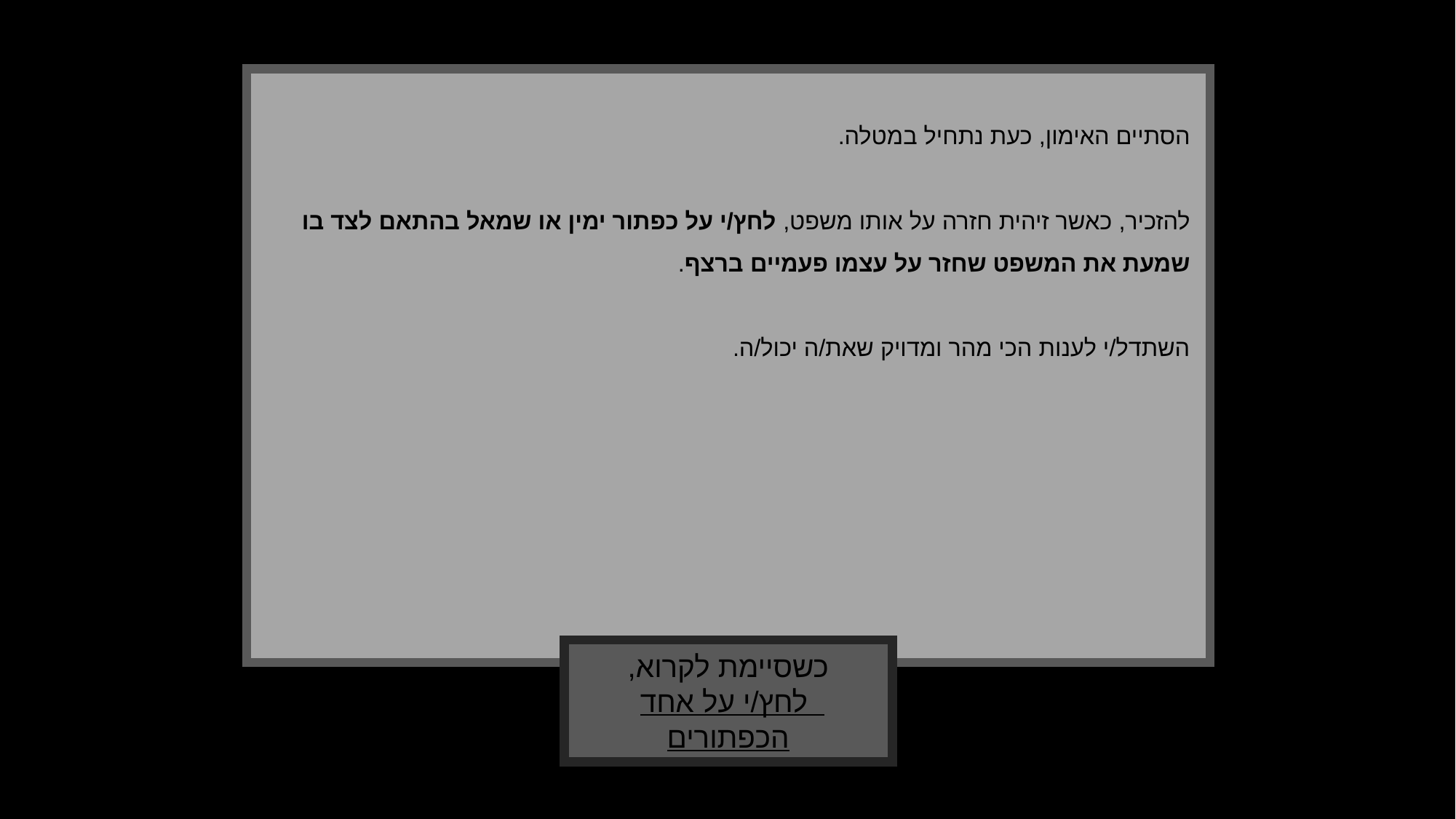

הסתיים האימון, כעת נתחיל במטלה.

להזכיר, כאשר זיהית חזרה על אותו משפט, לחץ/י על כפתור ימין או שמאל בהתאם לצד בו שמעת את המשפט שחזר על עצמו פעמיים ברצף.

השתדל/י לענות הכי מהר ומדויק שאת/ה יכול/ה.

כשסיימת לקרוא,
 לחץ/י על אחד הכפתורים